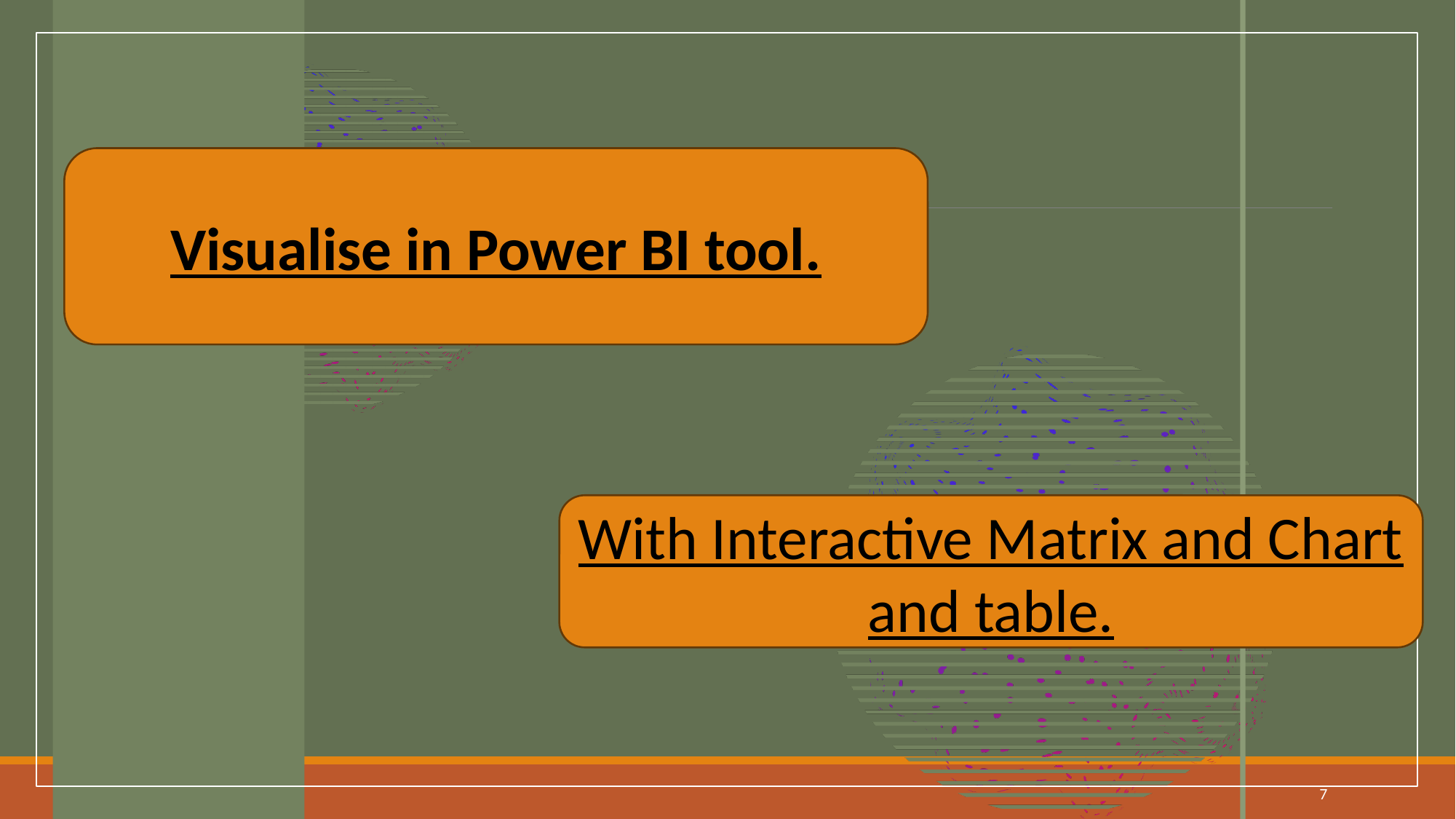

Visualise in Power BI tool.
With Interactive Matrix and Chart and table.
7